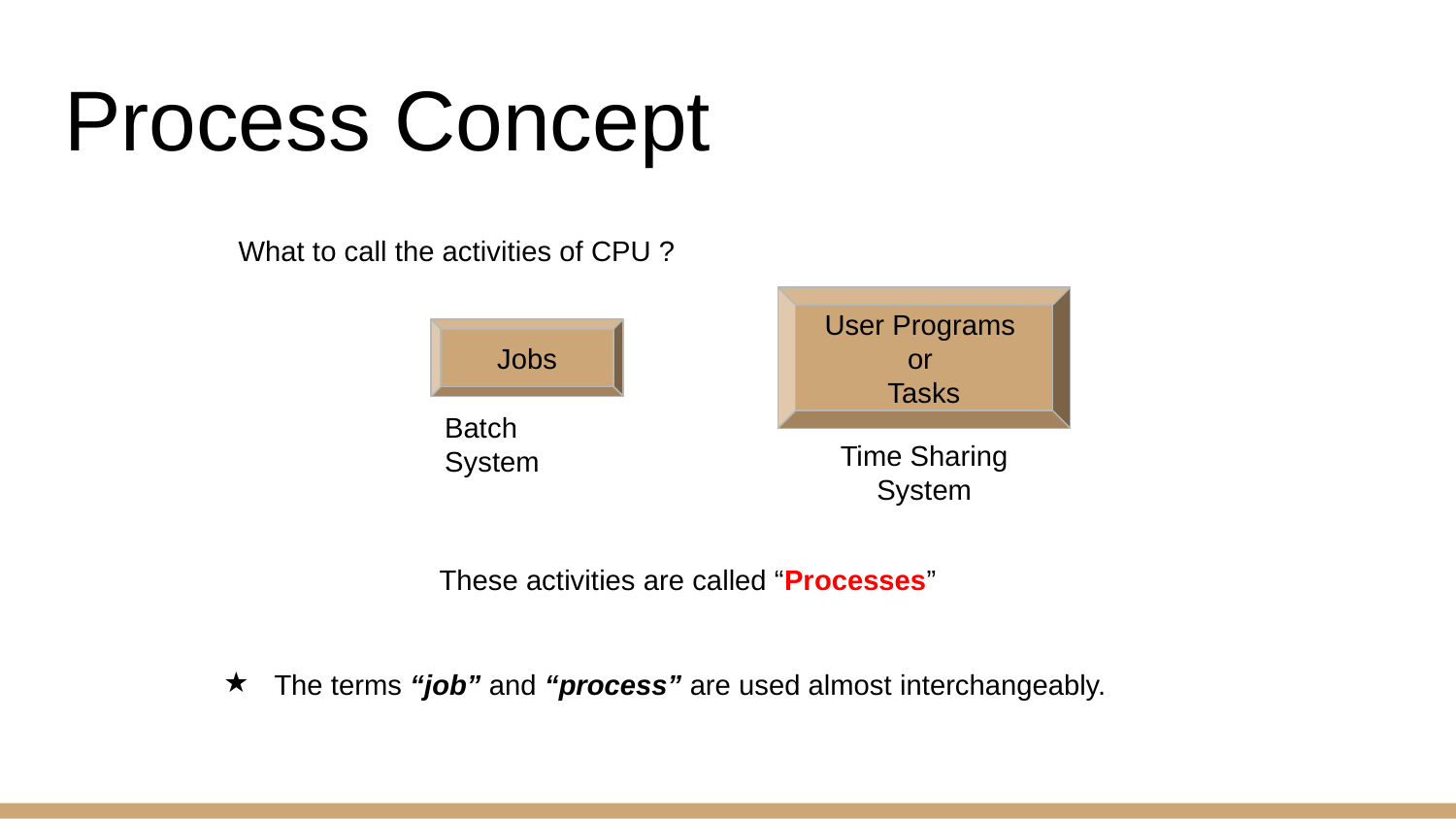

# Process Concept
What to call the activities of CPU ?
User Programs
or
Tasks
Jobs
Batch System
Time Sharing System
These activities are called “Processes”
The terms “job” and “process” are used almost interchangeably.